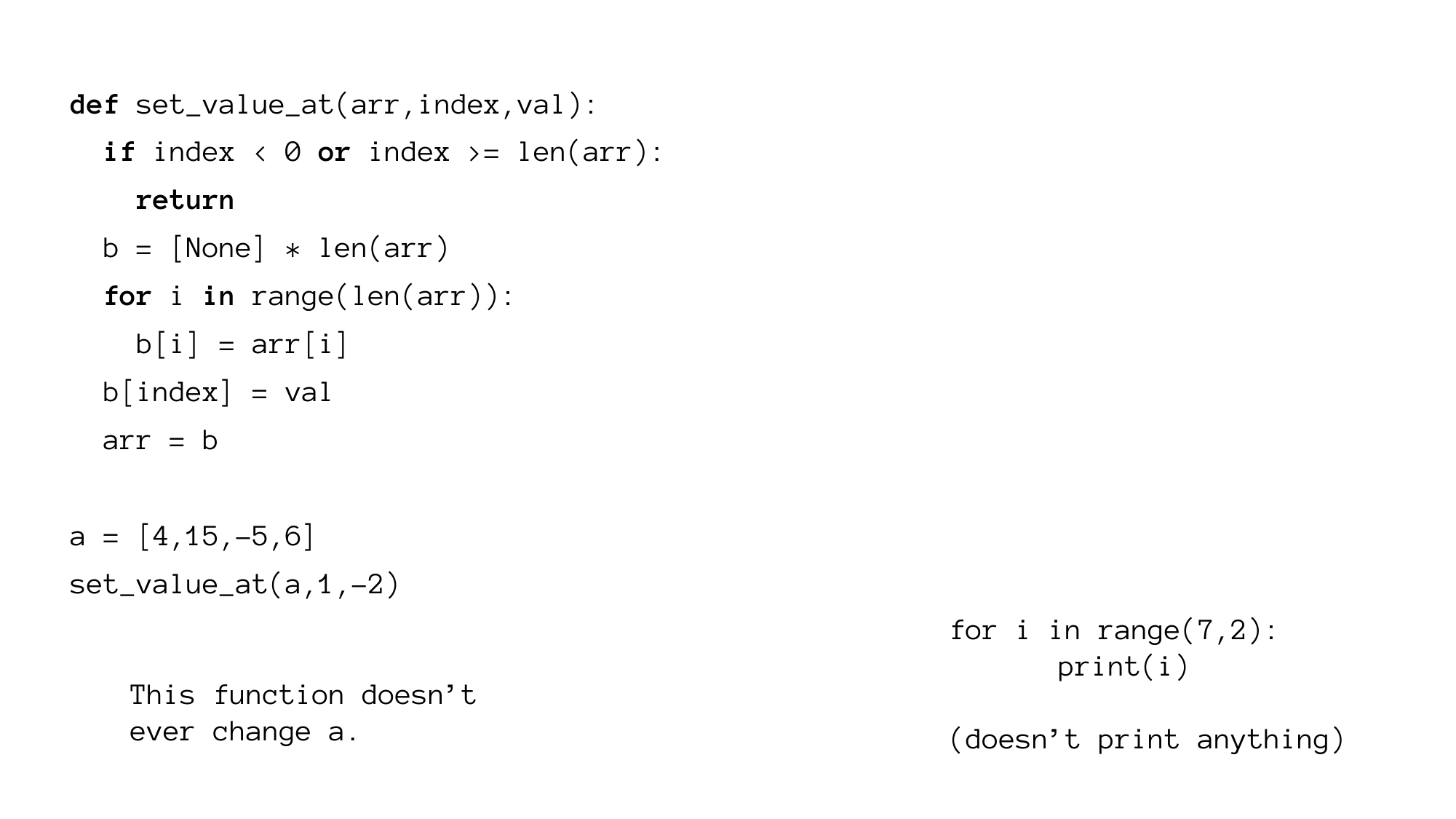

def set_value_at(arr,index,val):
  if index < 0 or index >= len(arr):
    return
  b = [None] * len(arr)
  for i in range(len(arr)):
    b[i] = arr[i]
  b[index] = val
  arr = b

a = [4,15,-5,6]
set_value_at(a,1,-2)
for i in range(7,2):
	print(i)

(doesn’t print anything)

This function doesn’t ever change a.